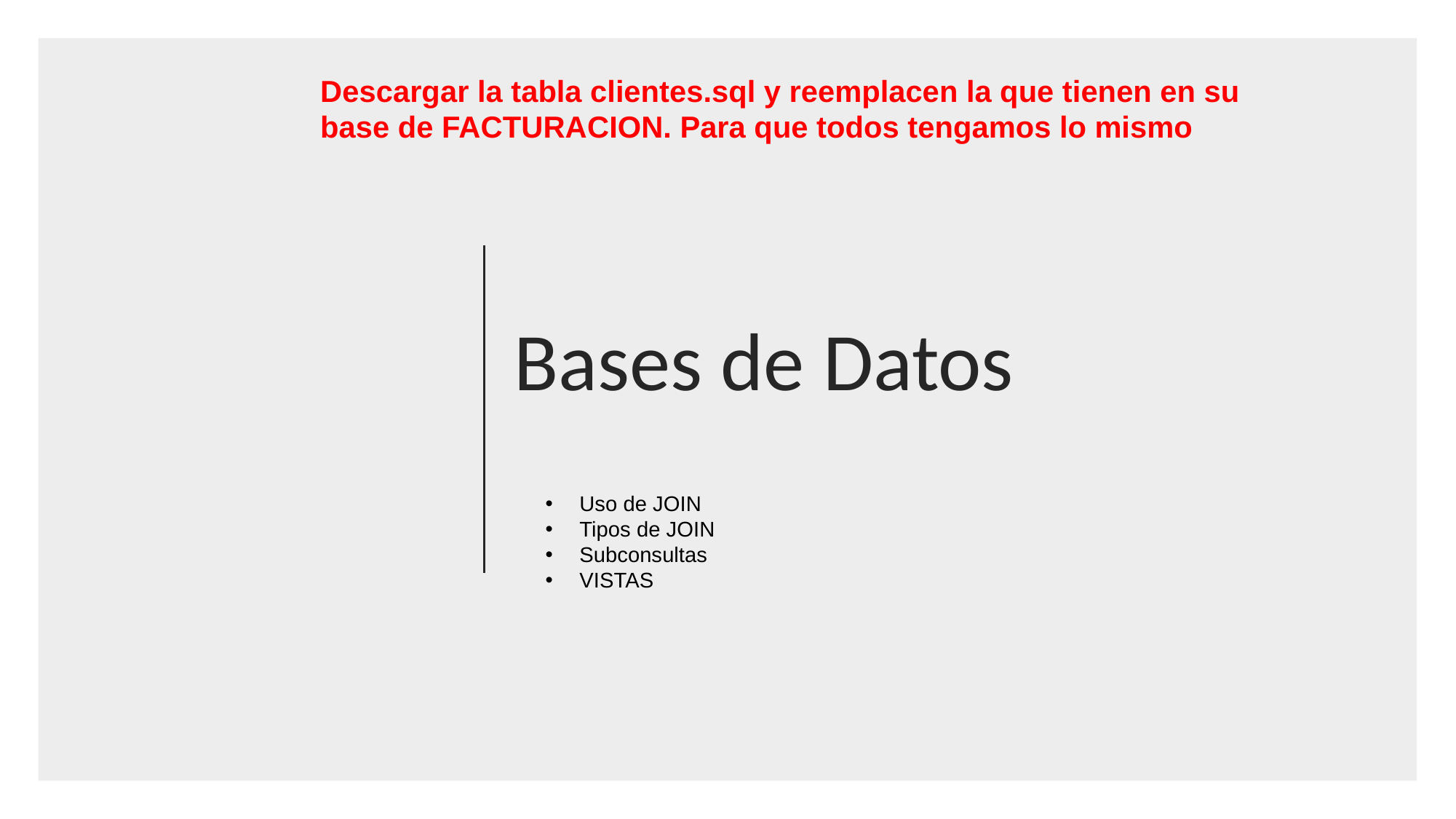

Descargar la tabla clientes.sql y reemplacen la que tienen en su base de FACTURACION. Para que todos tengamos lo mismo
Bases de Datos
Uso de JOIN
Tipos de JOIN
Subconsultas
VISTAS